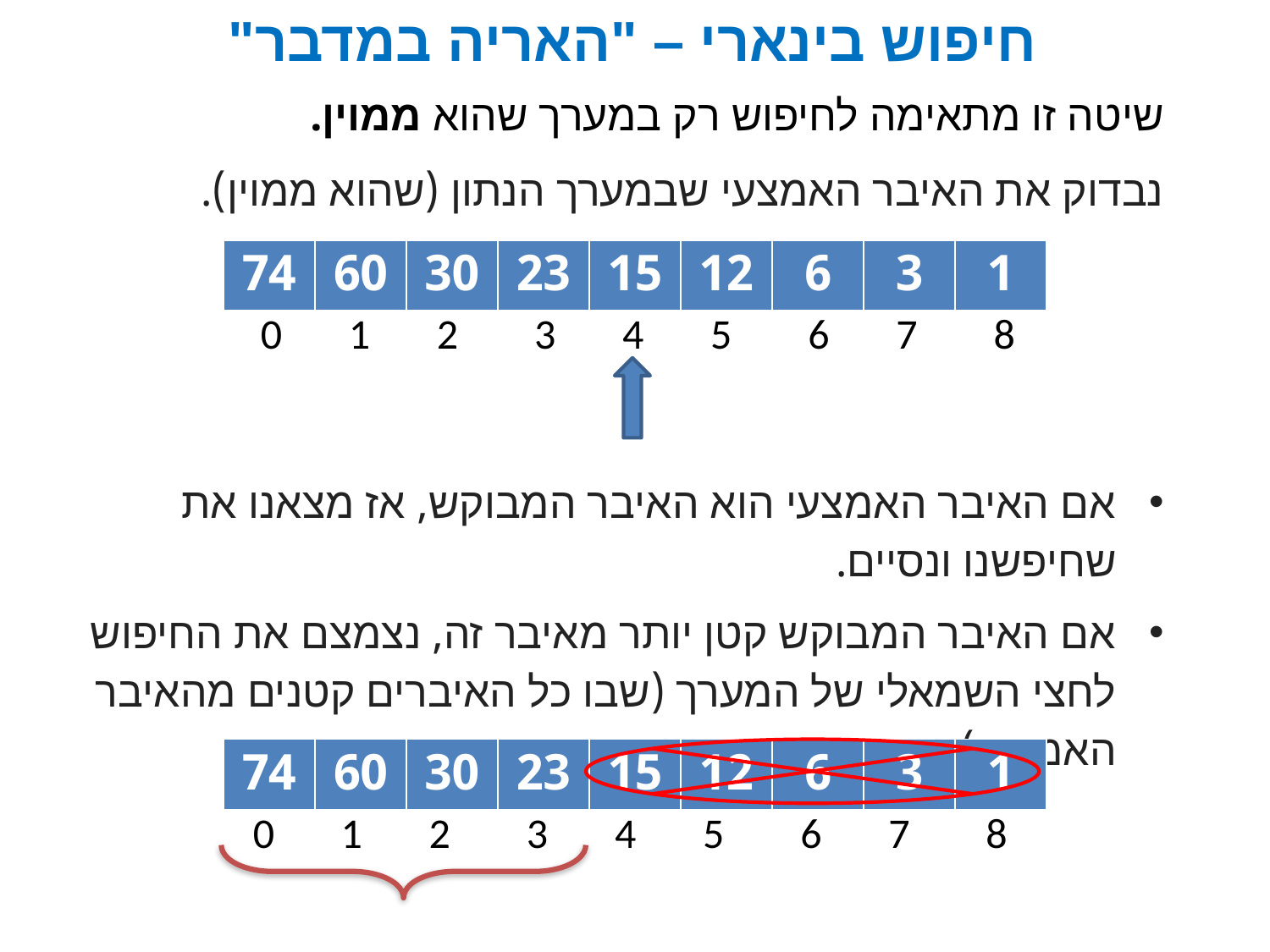

# חיפוש בינארי – "האריה במדבר"
שיטה זו מתאימה לחיפוש רק במערך שהוא ממוין.
נבדוק את האיבר האמצעי שבמערך הנתון (שהוא ממוין).
| 74 | 60 | 30 | 23 | 15 | 12 | 6 | 3 | 1 |
| --- | --- | --- | --- | --- | --- | --- | --- | --- |
 0       1       2        3       4       5        6       7        8

אם האיבר האמצעי הוא האיבר המבוקש, אז מצאנו את שחיפשנו ונסיים.

אם האיבר המבוקש קטן יותר מאיבר זה, נצמצם את החיפוש לחצי השמאלי של המערך (שבו כל האיברים קטנים מהאיבר האמצעי).

| 74 | 60 | 30 | 23 | 15 | 12 | 6 | 3 | 1 |
| --- | --- | --- | --- | --- | --- | --- | --- | --- |

 0       1       2        3       4       5        6       7        8